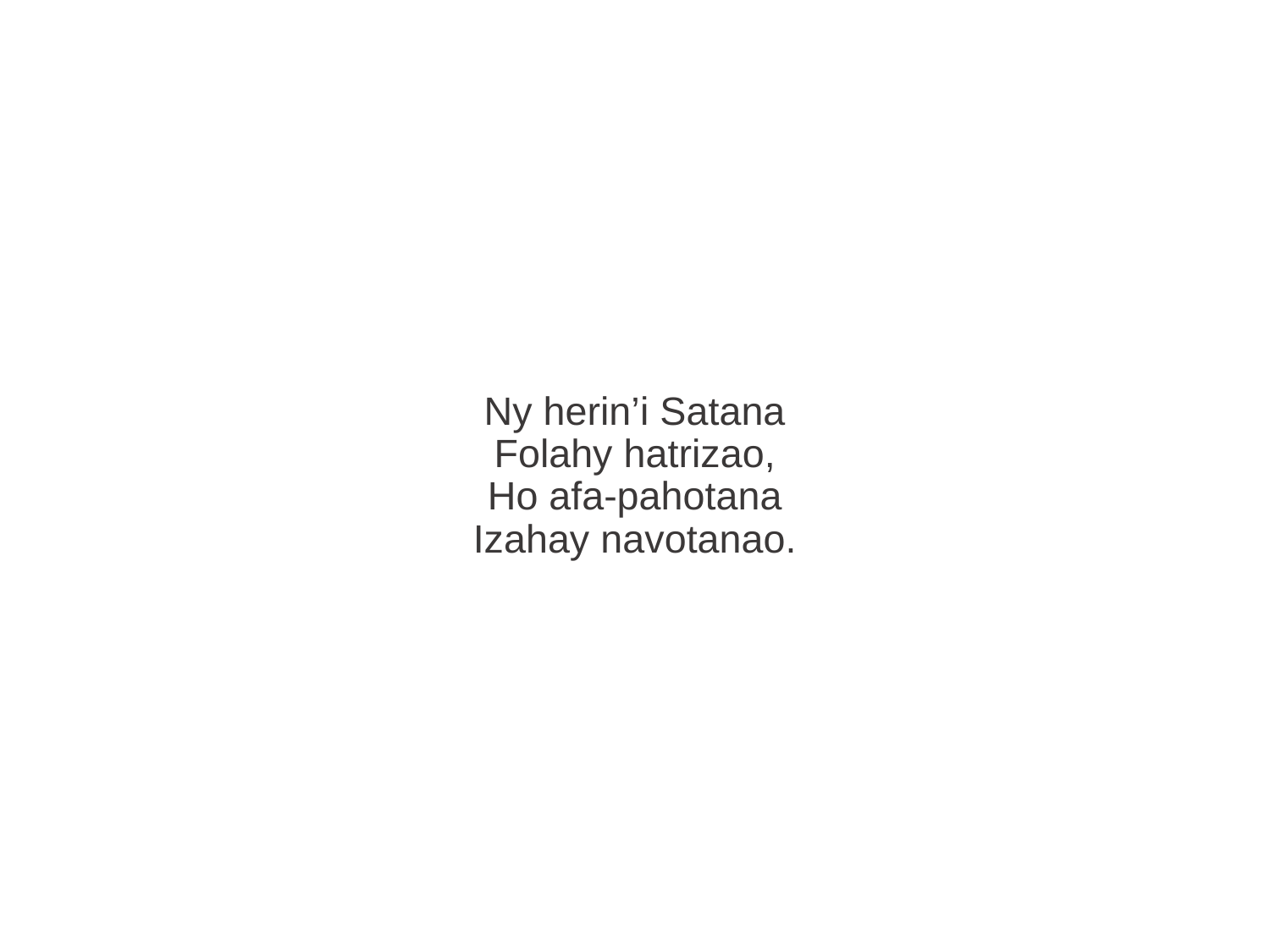

Ny herin’i Satana
Folahy hatrizao,
Ho afa-pahotana
Izahay navotanao.